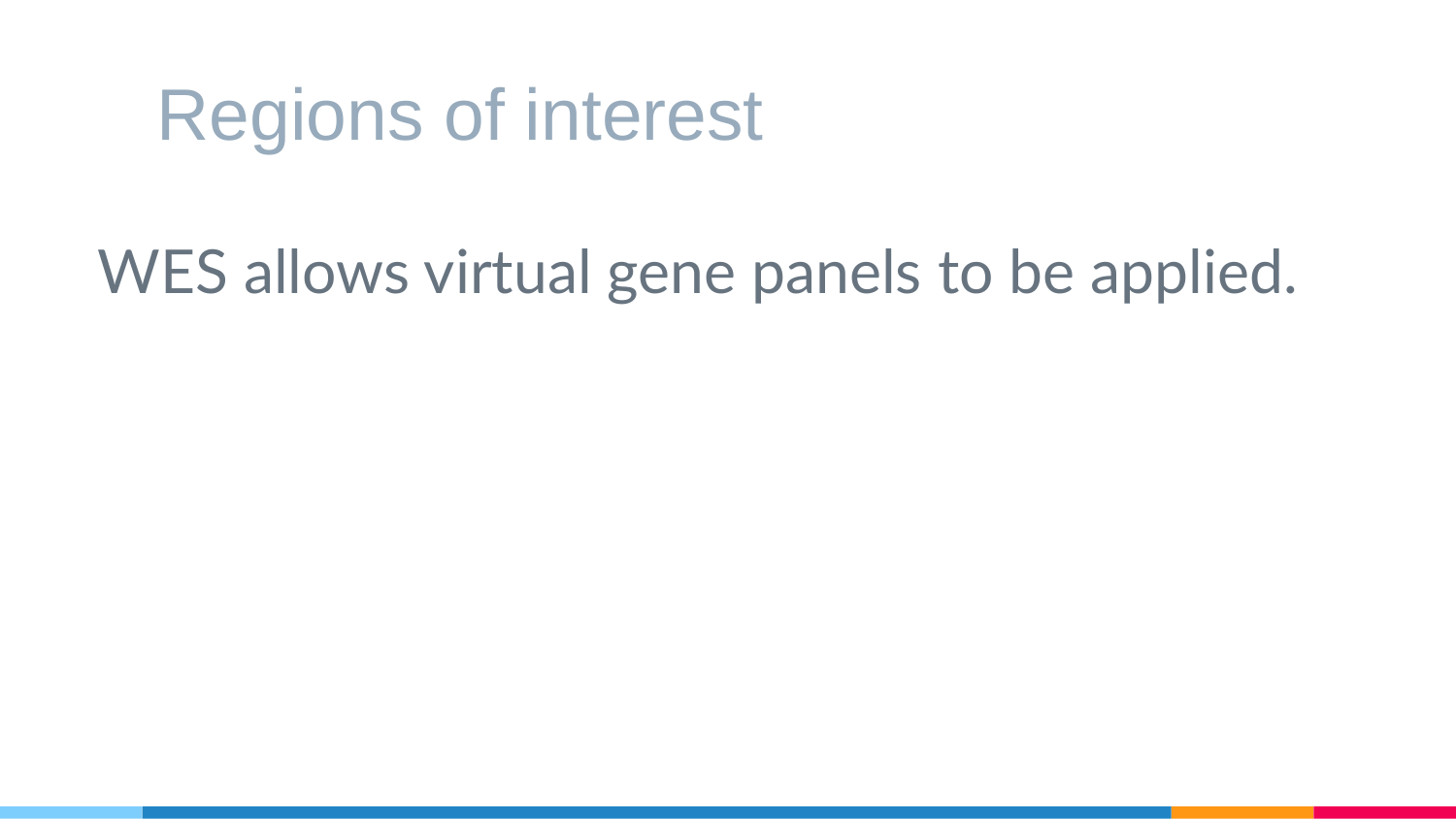

# Regions of interest
WES allows virtual gene panels to be applied.